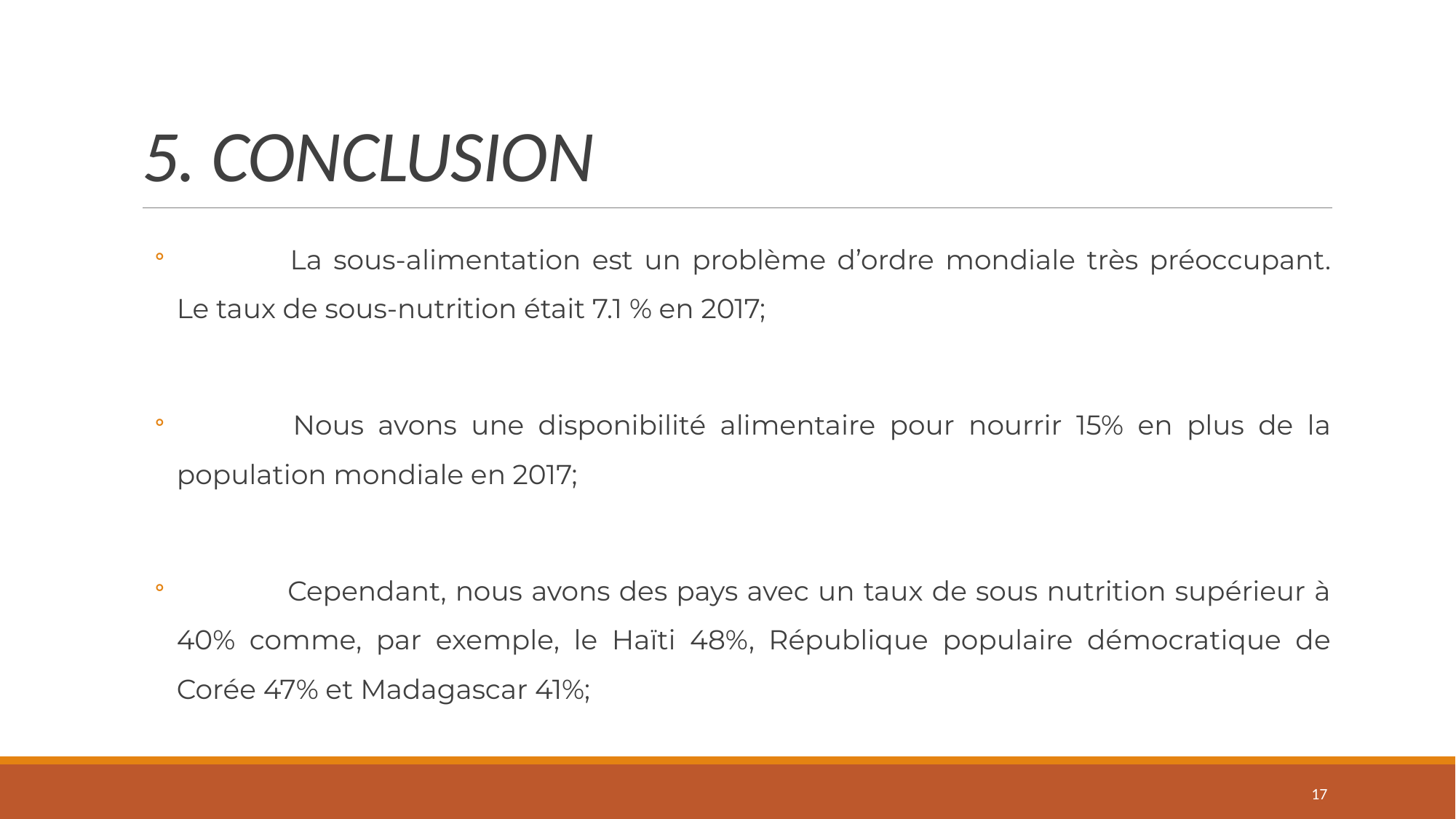

# 5. CONCLUSION
 	La sous-alimentation est un problème d’ordre mondiale très préoccupant. Le taux de sous-nutrition était 7.1 % en 2017;

 	Nous avons une disponibilité alimentaire pour nourrir 15% en plus de la population mondiale en 2017;

 	Cependant, nous avons des pays avec un taux de sous nutrition supérieur à 40% comme, par exemple, le Haïti 48%, République populaire démocratique de Corée 47% et Madagascar 41%;

17